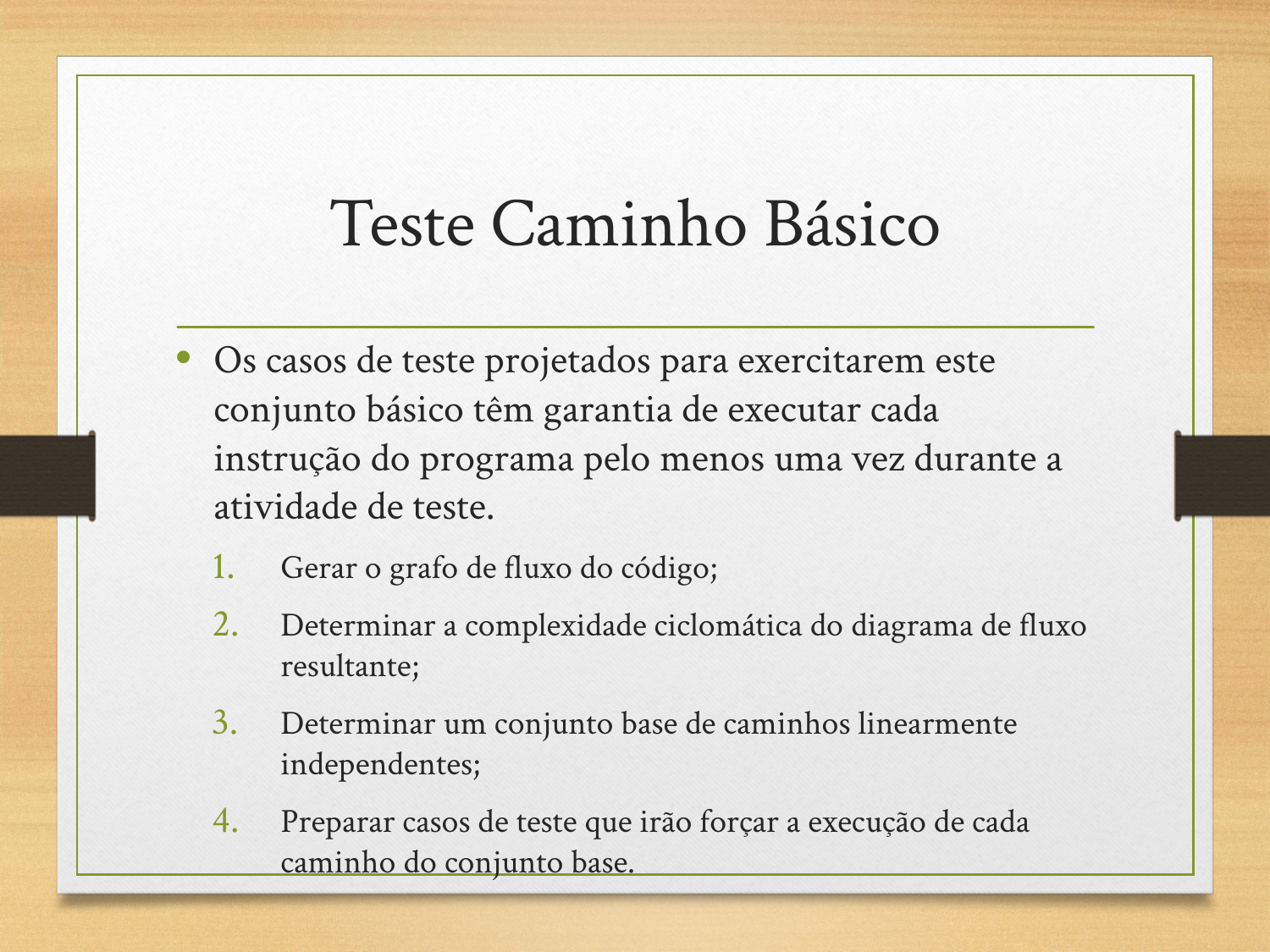

# Teste Caminho Básico
Os casos de teste projetados para exercitarem este conjunto básico têm garantia de executar cada instrução do programa pelo menos uma vez durante a atividade de teste.
Gerar o grafo de fluxo do código;
Determinar a complexidade ciclomática do diagrama de fluxo resultante;
Determinar um conjunto base de caminhos linearmente independentes;
Preparar casos de teste que irão forçar a execução de cada caminho do conjunto base.